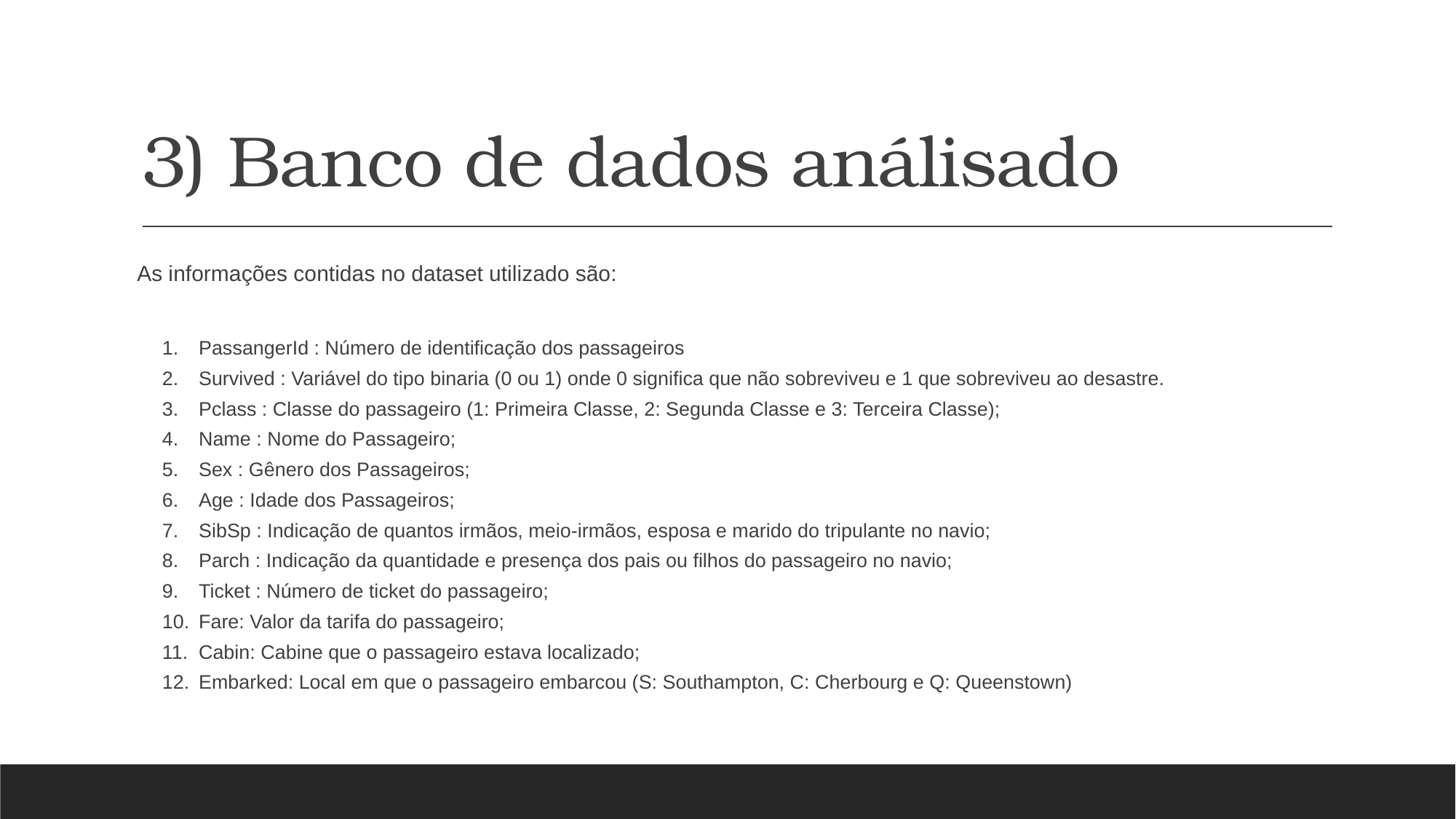

# 3) Banco de dados análisado
 As informações contidas no dataset utilizado são:

PassangerId : Número de identificação dos passageiros
Survived : Variável do tipo binaria (0 ou 1) onde 0 significa que não sobreviveu e 1 que sobreviveu ao desastre.
Pclass : Classe do passageiro (1: Primeira Classe, 2: Segunda Classe e 3: Terceira Classe);
Name : Nome do Passageiro;
Sex : Gênero dos Passageiros;
Age : Idade dos Passageiros;
SibSp : Indicação de quantos irmãos, meio-irmãos, esposa e marido do tripulante no navio;
Parch : Indicação da quantidade e presença dos pais ou filhos do passageiro no navio;
Ticket : Número de ticket do passageiro;
Fare: Valor da tarifa do passageiro;
Cabin: Cabine que o passageiro estava localizado;
Embarked: Local em que o passageiro embarcou (S: Southampton, C: Cherbourg e Q: Queenstown)